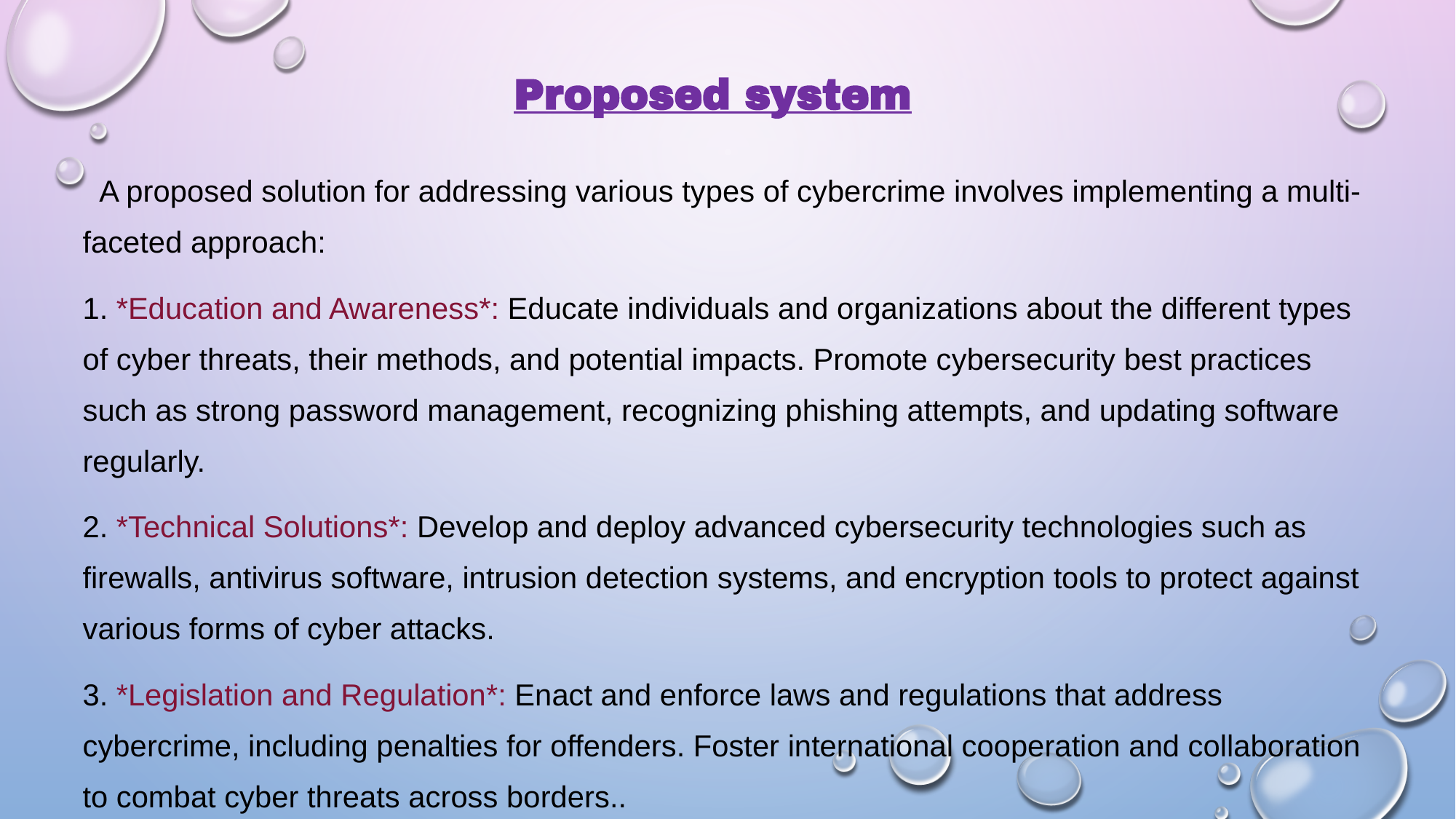

# Proposed system
  A proposed solution for addressing various types of cybercrime involves implementing a multi-faceted approach:
1. *Education and Awareness*: Educate individuals and organizations about the different types of cyber threats, their methods, and potential impacts. Promote cybersecurity best practices such as strong password management, recognizing phishing attempts, and updating software regularly.
2. *Technical Solutions*: Develop and deploy advanced cybersecurity technologies such as firewalls, antivirus software, intrusion detection systems, and encryption tools to protect against various forms of cyber attacks.
3. *Legislation and Regulation*: Enact and enforce laws and regulations that address cybercrime, including penalties for offenders. Foster international cooperation and collaboration to combat cyber threats across borders..